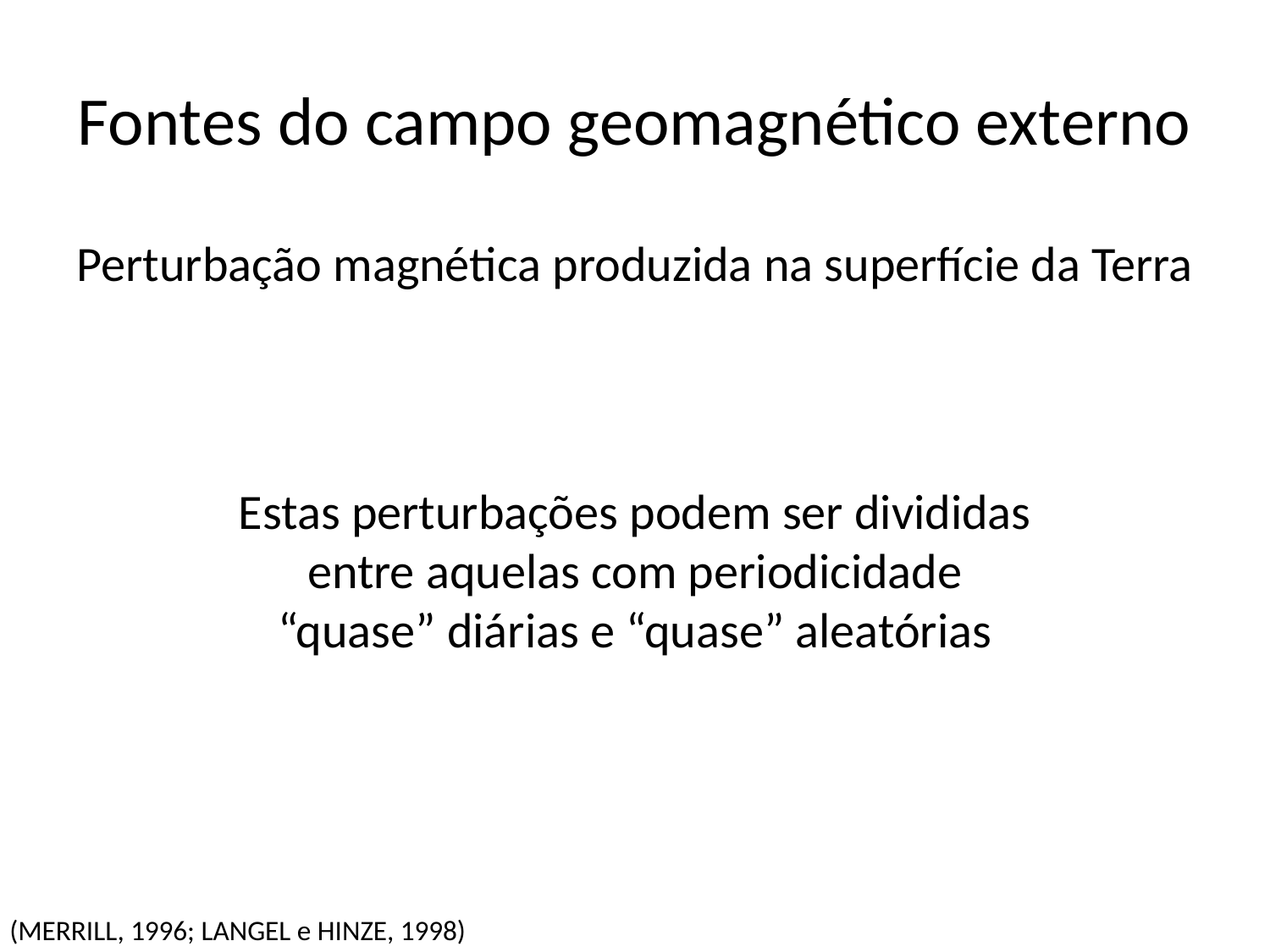

# Fontes do campo geomagnético externo
Perturbação magnética produzida na superfície da Terra
Estas perturbações podem ser divididas entre aquelas com periodicidade “quase” diárias e “quase” aleatórias
(MERRILL, 1996; LANGEL e HINZE, 1998)